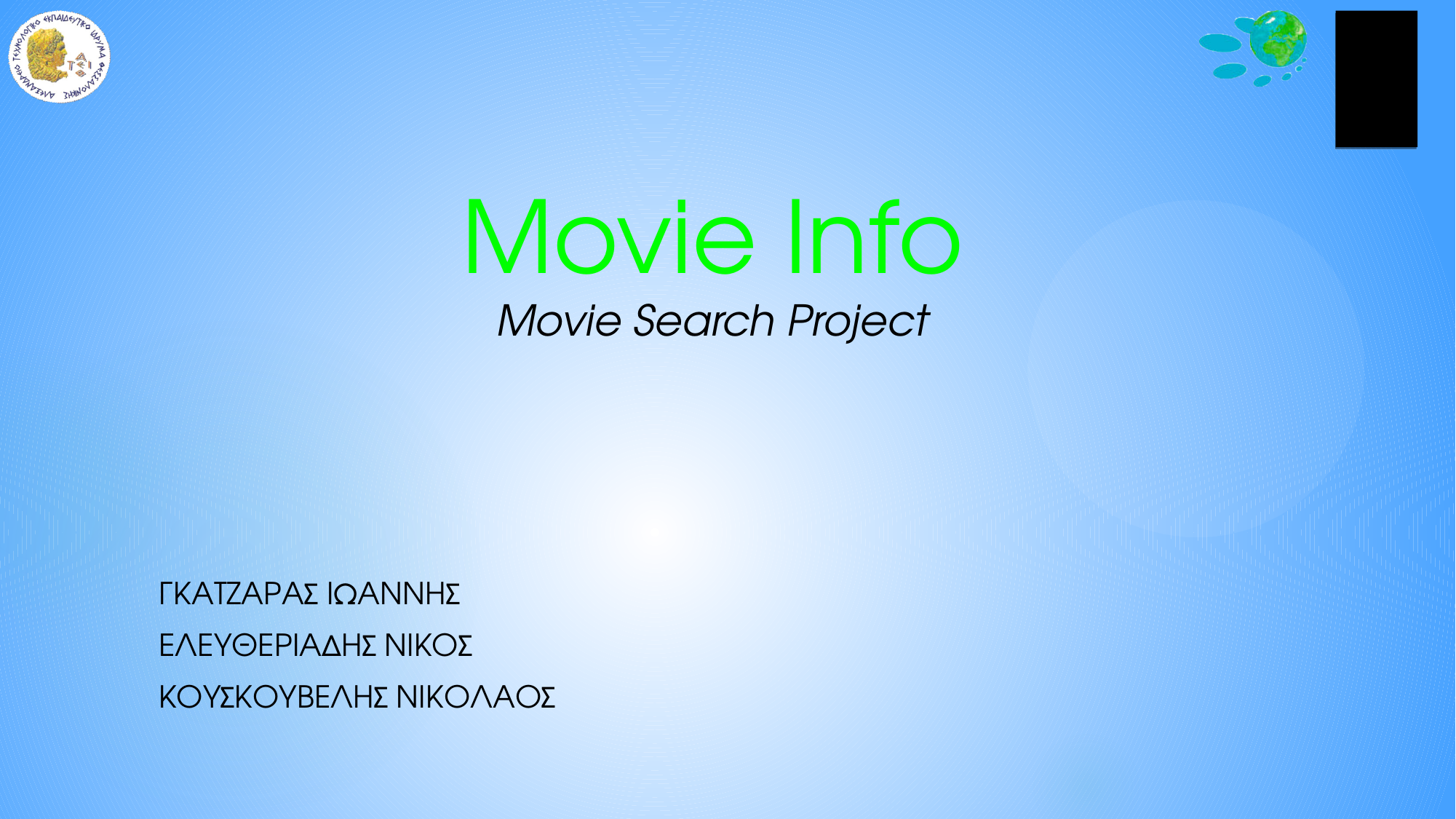

# Movie Info Movie Search Project
Γκατζαρασ ιωαννησ
Ελευθεριαδησ νικοσ
Κουσκουβελησ νικολαοσ